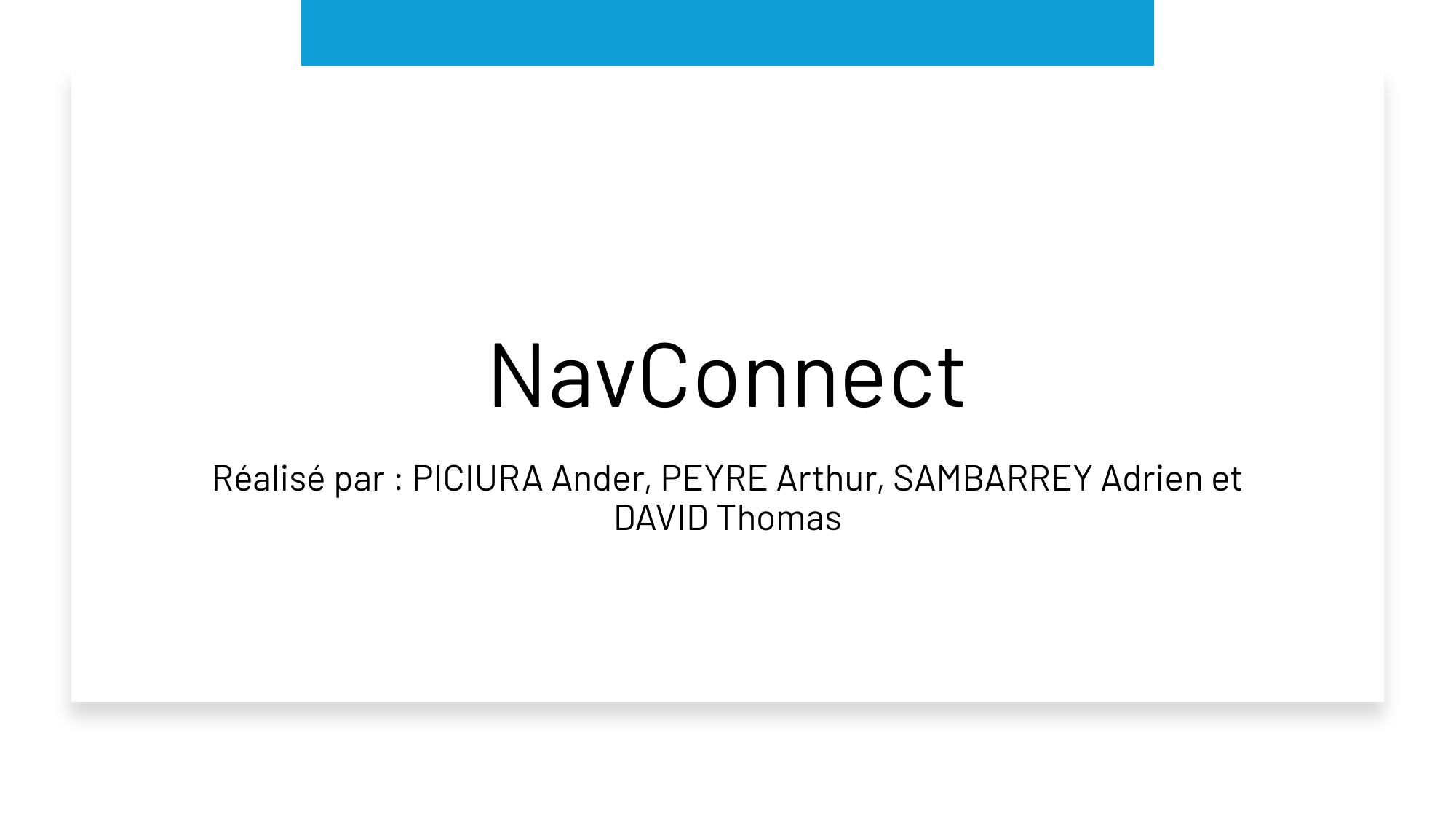

# NavConnect
Réalisé par : PICIURA Ander, PEYRE Arthur, SAMBARREY Adrien et DAVID Thomas
Projet Intégrateur L2NEC
1